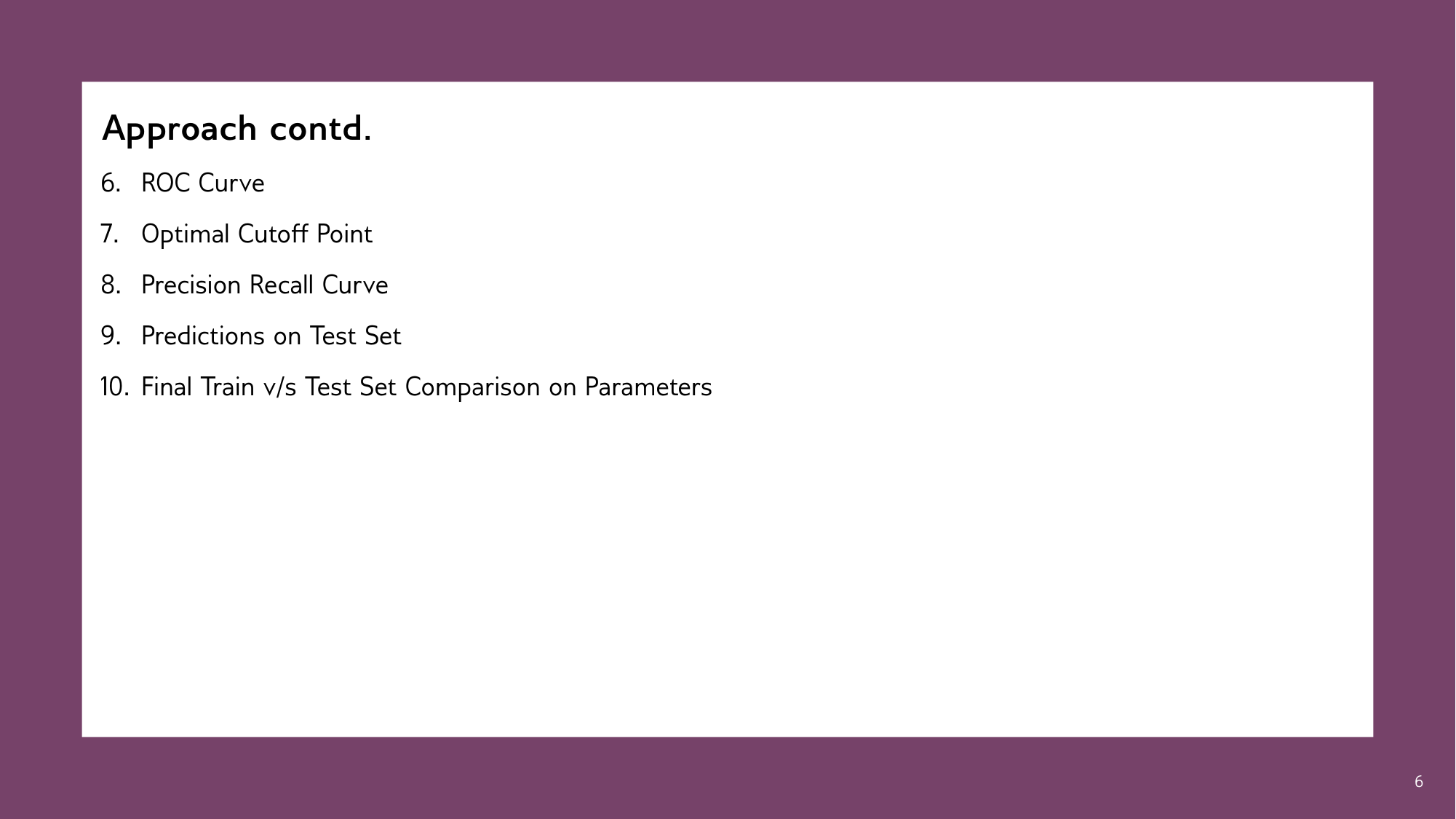

Approach contd.
ROC Curve

Optimal Cutoff Point

Precision Recall Curve

Predictions on Test Set

Final Train v/s Test Set Comparison on Parameters
6